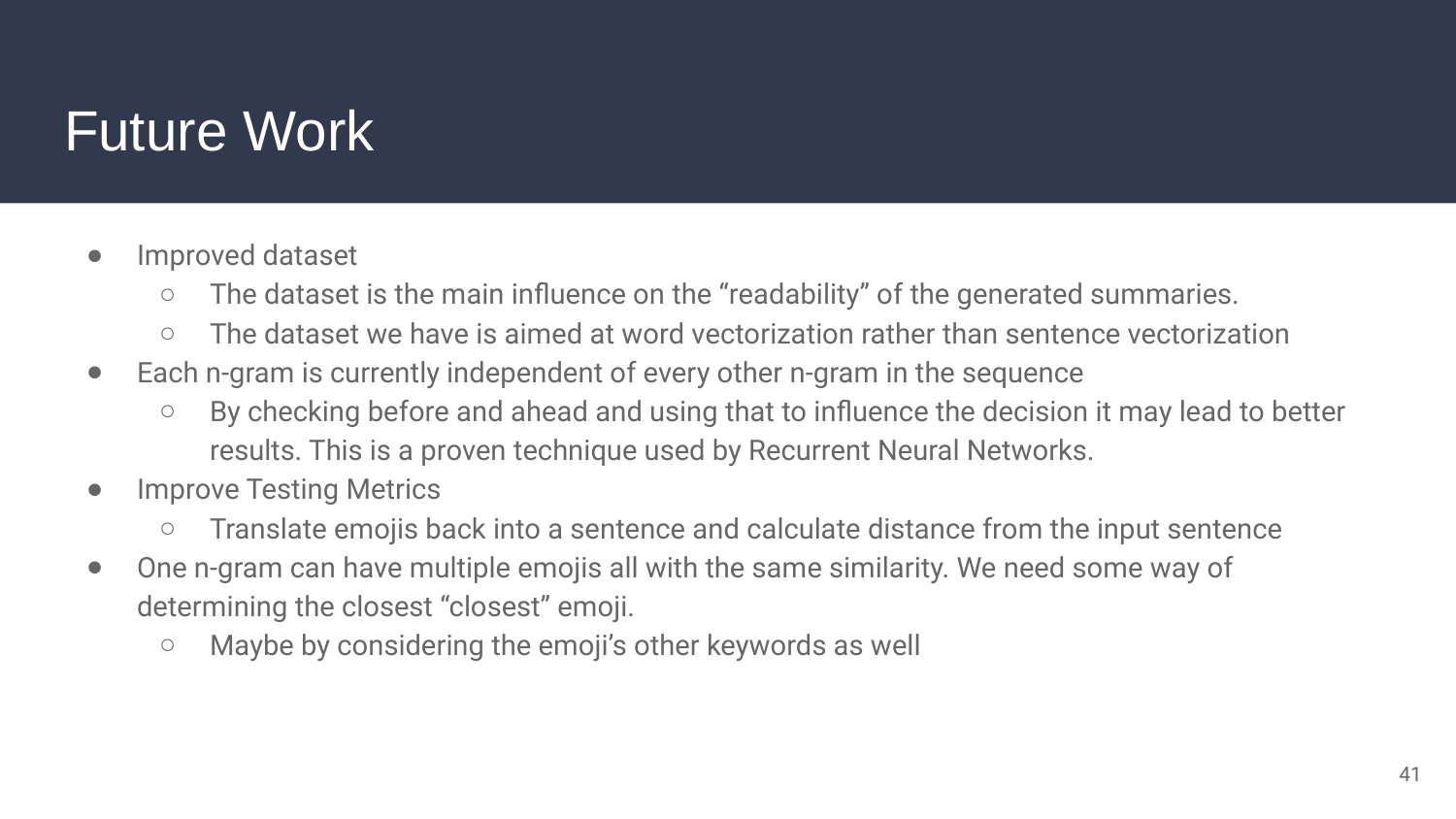

# Future Work
Improved dataset
The dataset is the main influence on the “readability” of the generated summaries.
The dataset we have is aimed at word vectorization rather than sentence vectorization
Each n-gram is currently independent of every other n-gram in the sequence
By checking before and ahead and using that to influence the decision it may lead to better results. This is a proven technique used by Recurrent Neural Networks.
Improve Testing Metrics
Translate emojis back into a sentence and calculate distance from the input sentence
One n-gram can have multiple emojis all with the same similarity. We need some way of determining the closest “closest” emoji.
Maybe by considering the emoji’s other keywords as well
41